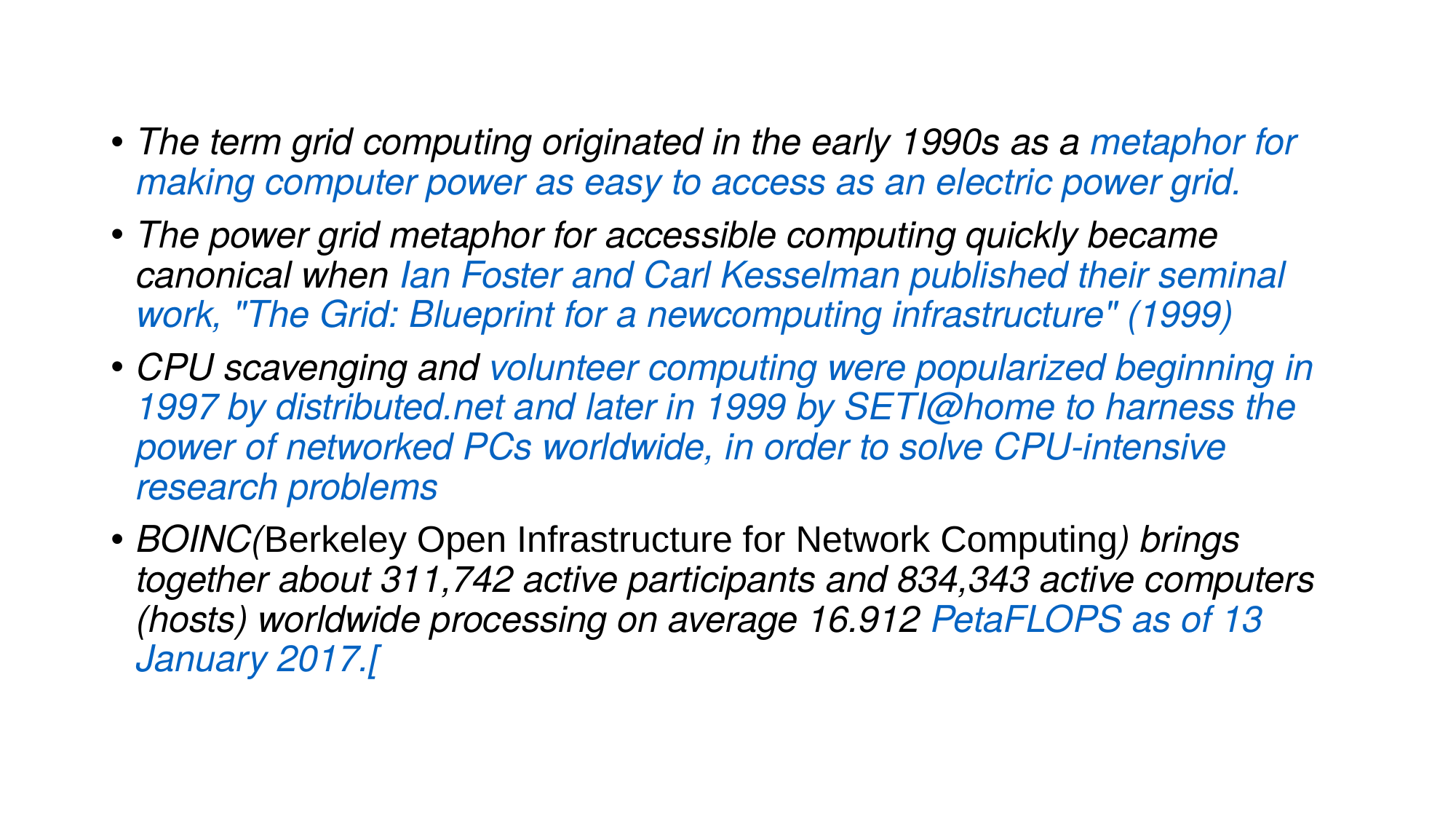

#
The term grid computing originated in the early 1990s as a metaphor for making computer power as easy to access as an electric power grid.
The power grid metaphor for accessible computing quickly became canonical when Ian Foster and Carl Kesselman published their seminal work, "The Grid: Blueprint for a newcomputing infrastructure" (1999)
CPU scavenging and volunteer computing were popularized beginning in 1997 by distributed.net and later in 1999 by SETI@home to harness the power of networked PCs worldwide, in order to solve CPU-intensive research problems
BOINC(Berkeley Open Infrastructure for Network Computing) brings together about 311,742 active participants and 834,343 active computers (hosts) worldwide processing on average 16.912 PetaFLOPS as of 13 January 2017.[